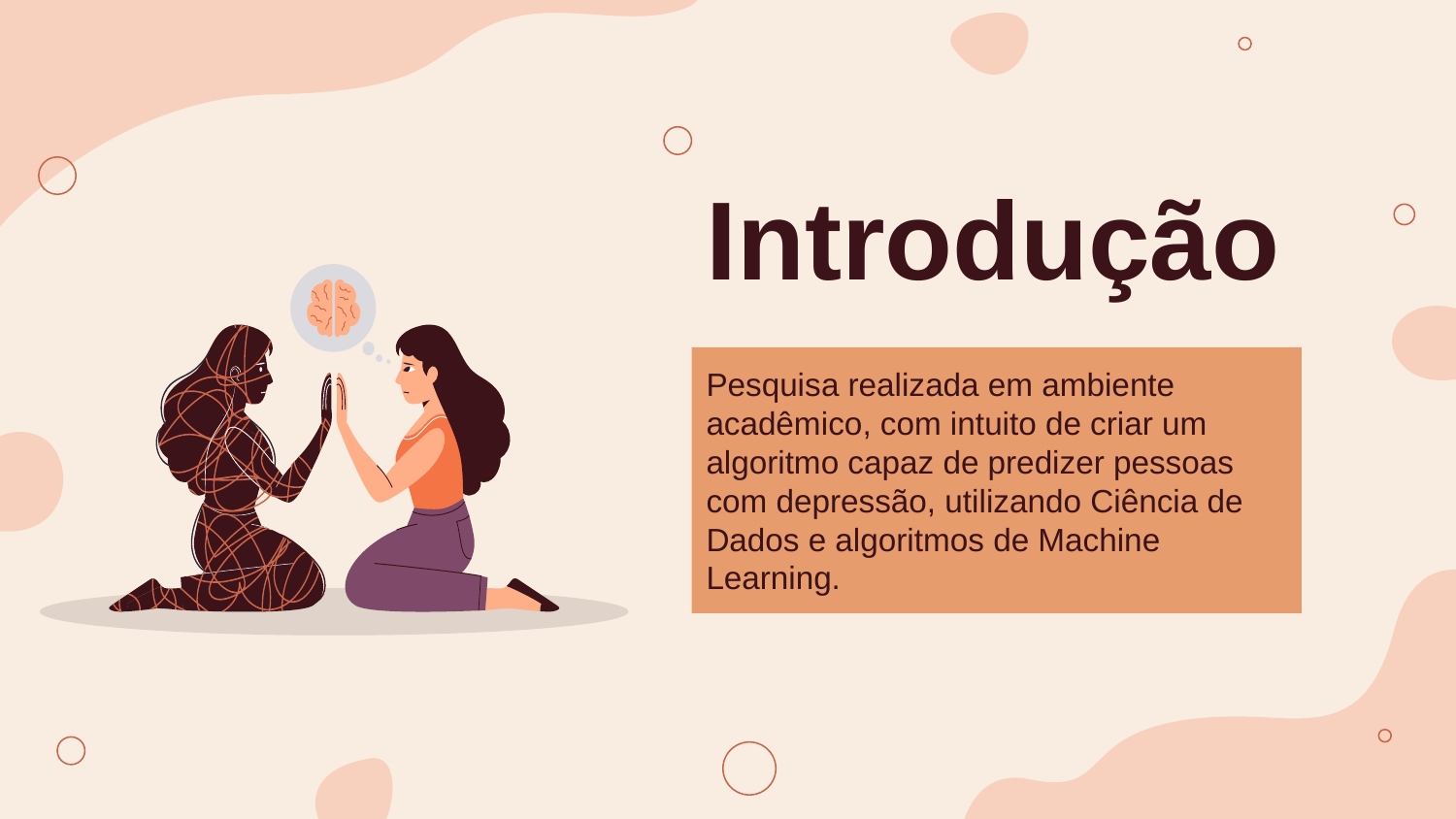

# Introdução

Pesquisa realizada em ambiente acadêmico, com intuito de criar um algoritmo capaz de predizer pessoas com depressão, utilizando Ciência de Dados e algoritmos de Machine Learning.